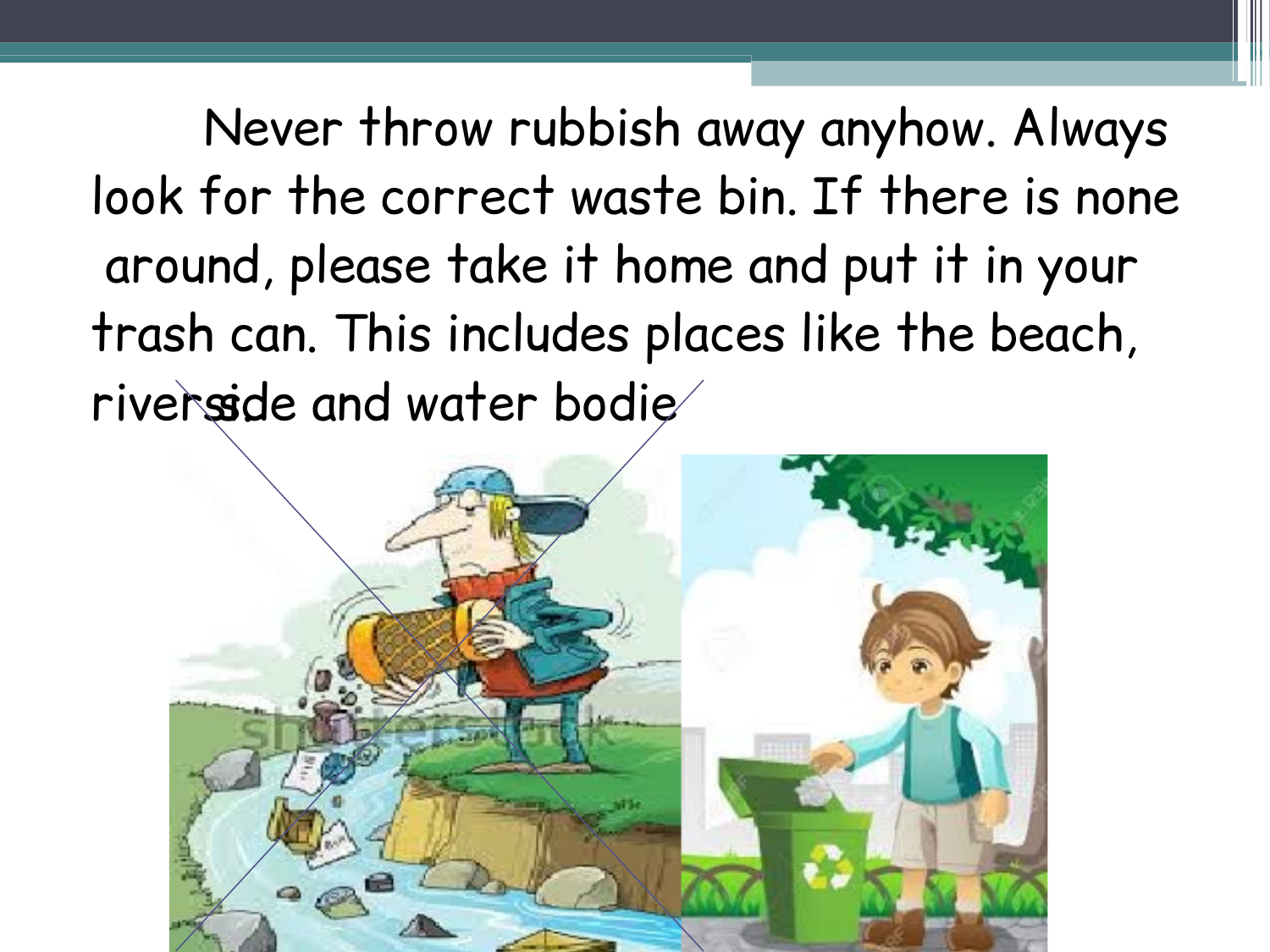

# Never throw rubbish away anyhow. Always  look for the correct waste bin. If there is none  around, please take it home and put it in your  trash can. This includes places like the beach,  rive	s.
rside and water bodie